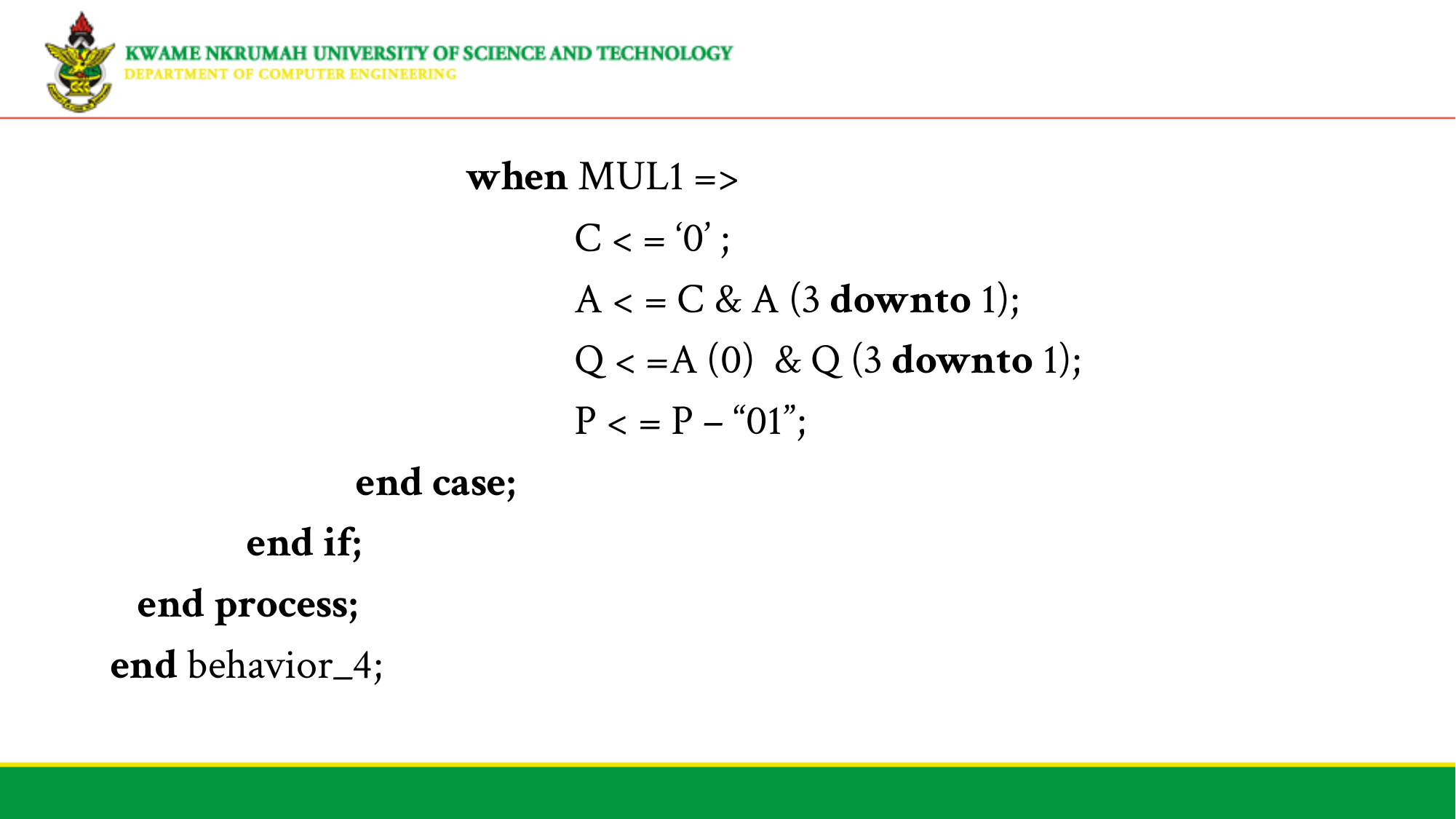

when MUL1 =>
					C < = ‘0’ ;
					A < = C & A (3 downto 1);
					Q < =A (0)  & Q (3 downto 1);
					P < = P – “01”;
			end case;
		end if;
	end process;
end behavior_4;